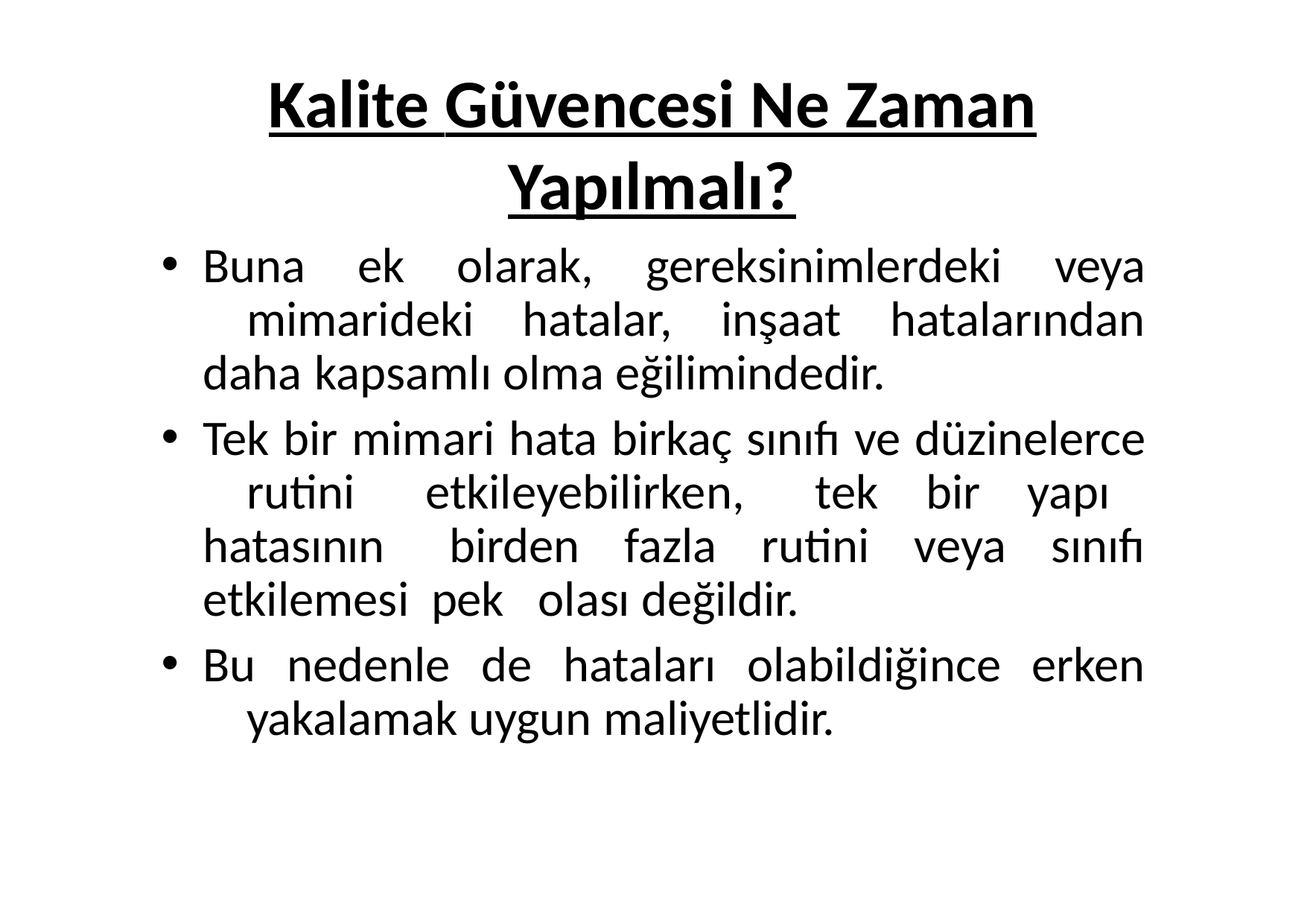

# Kalite Güvencesi Ne Zaman Yapılmalı?
Buna   ek   olarak,   gereksinimlerdeki   veya 	mimarideki hatalar, inşaat hatalarından daha 	kapsamlı olma eğilimindedir.
Tek bir mimari hata birkaç sınıfı ve düzinelerce 	rutini  etkileyebilirken,  tek bir yapı  hatasının 	birden fazla rutini veya sınıfı etkilemesi pek 	olası değildir.
Bu  nedenle  de  hataları  olabildiğince  erken 	yakalamak uygun maliyetlidir.